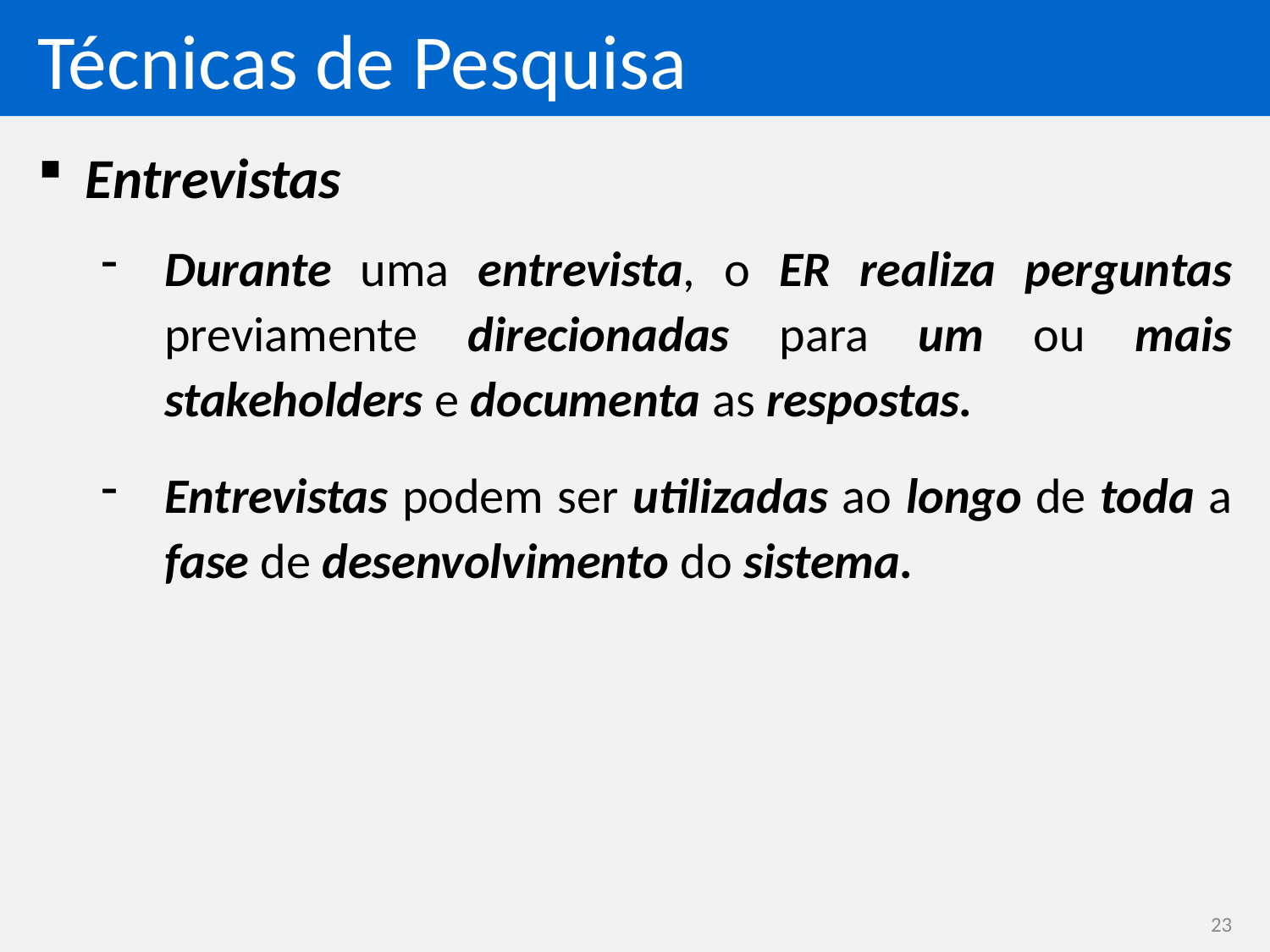

# Técnicas de Pesquisa
Entrevistas
Durante uma entrevista, o ER realiza perguntas previamente direcionadas para um ou mais stakeholders e documenta as respostas.
Entrevistas podem ser utilizadas ao longo de toda a fase de desenvolvimento do sistema.

23